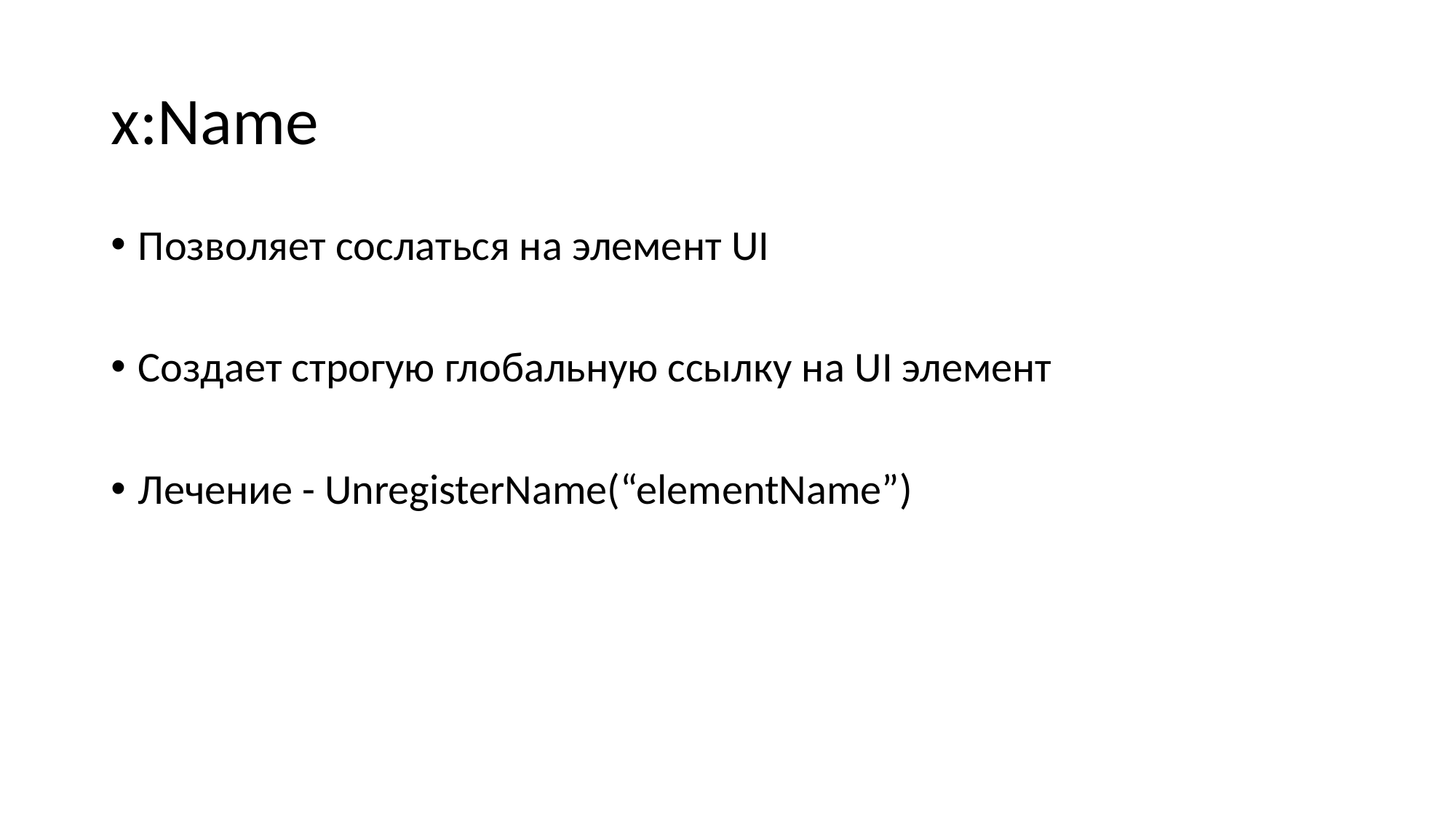

# x:Name
Позволяет сослаться на элемент UI

Создает строгую глобальную ссылку на UI элемент

Лечение - UnregisterName(“elementName”)